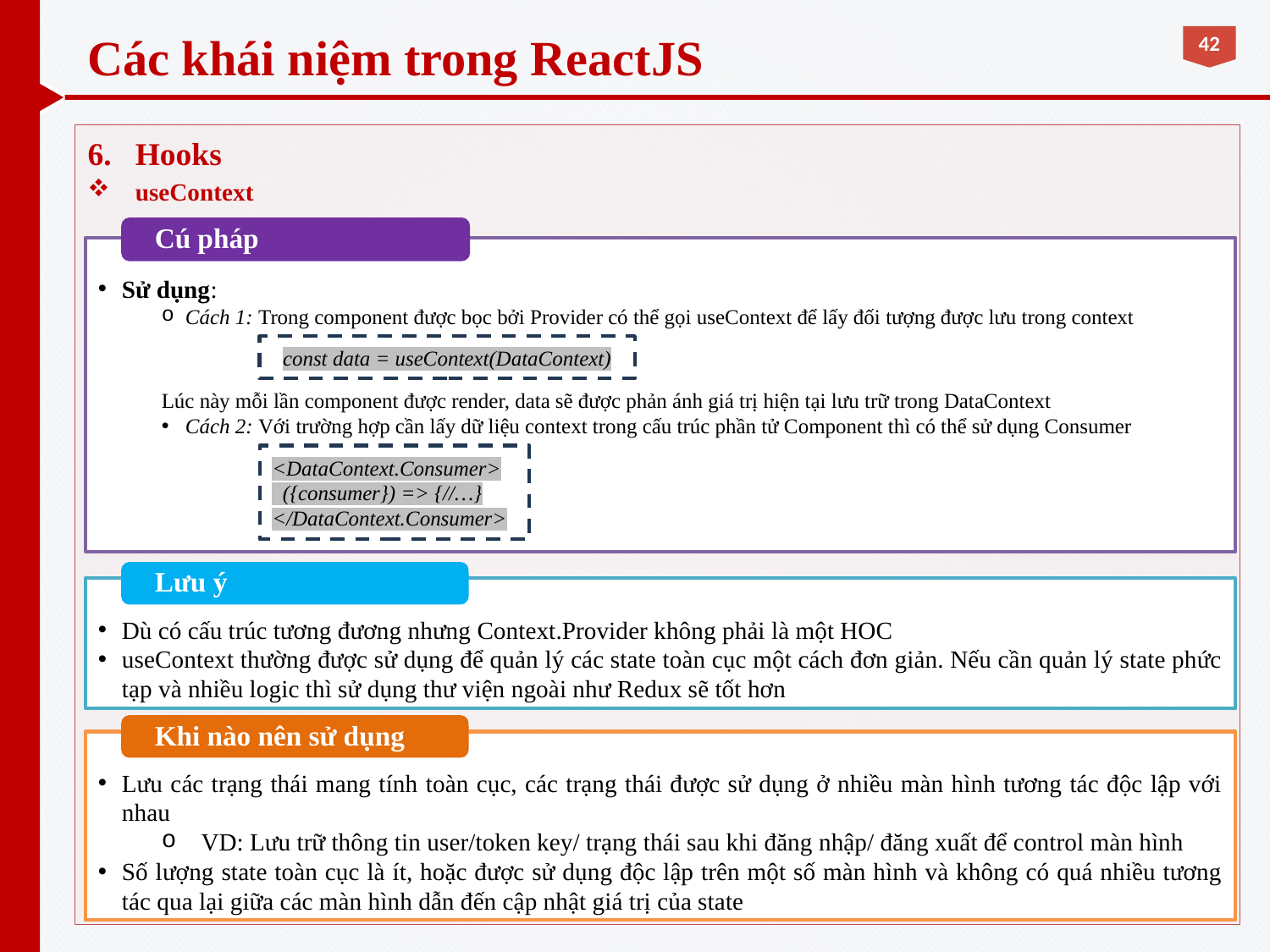

# Các khái niệm trong ReactJS
Hooks
useContext

Cú pháp

Sử dụng:
Cách 1: Trong component được bọc bởi Provider có thể gọi useContext để lấy đối tượng được lưu trong context

Lúc này mỗi lần component được render, data sẽ được phản ánh giá trị hiện tại lưu trữ trong DataContext
Cách 2: Với trường hợp cần lấy dữ liệu context trong cấu trúc phần tử Component thì có thể sử dụng Consumer
const data = useContext(DataContext)
<DataContext.Consumer>
  ({consumer}) => {//…}
</DataContext.Consumer>

Lưu ý

Dù có cấu trúc tương đương nhưng Context.Provider không phải là một HOC
useContext thường được sử dụng để quản lý các state toàn cục một cách đơn giản. Nếu cần quản lý state phức tạp và nhiều logic thì sử dụng thư viện ngoài như Redux sẽ tốt hơn

Khi nào nên sử dụng

Lưu các trạng thái mang tính toàn cục, các trạng thái được sử dụng ở nhiều màn hình tương tác độc lập với nhau
VD: Lưu trữ thông tin user/token key/ trạng thái sau khi đăng nhập/ đăng xuất để control màn hình
Số lượng state toàn cục là ít, hoặc được sử dụng độc lập trên một số màn hình và không có quá nhiều tương tác qua lại giữa các màn hình dẫn đến cập nhật giá trị của state